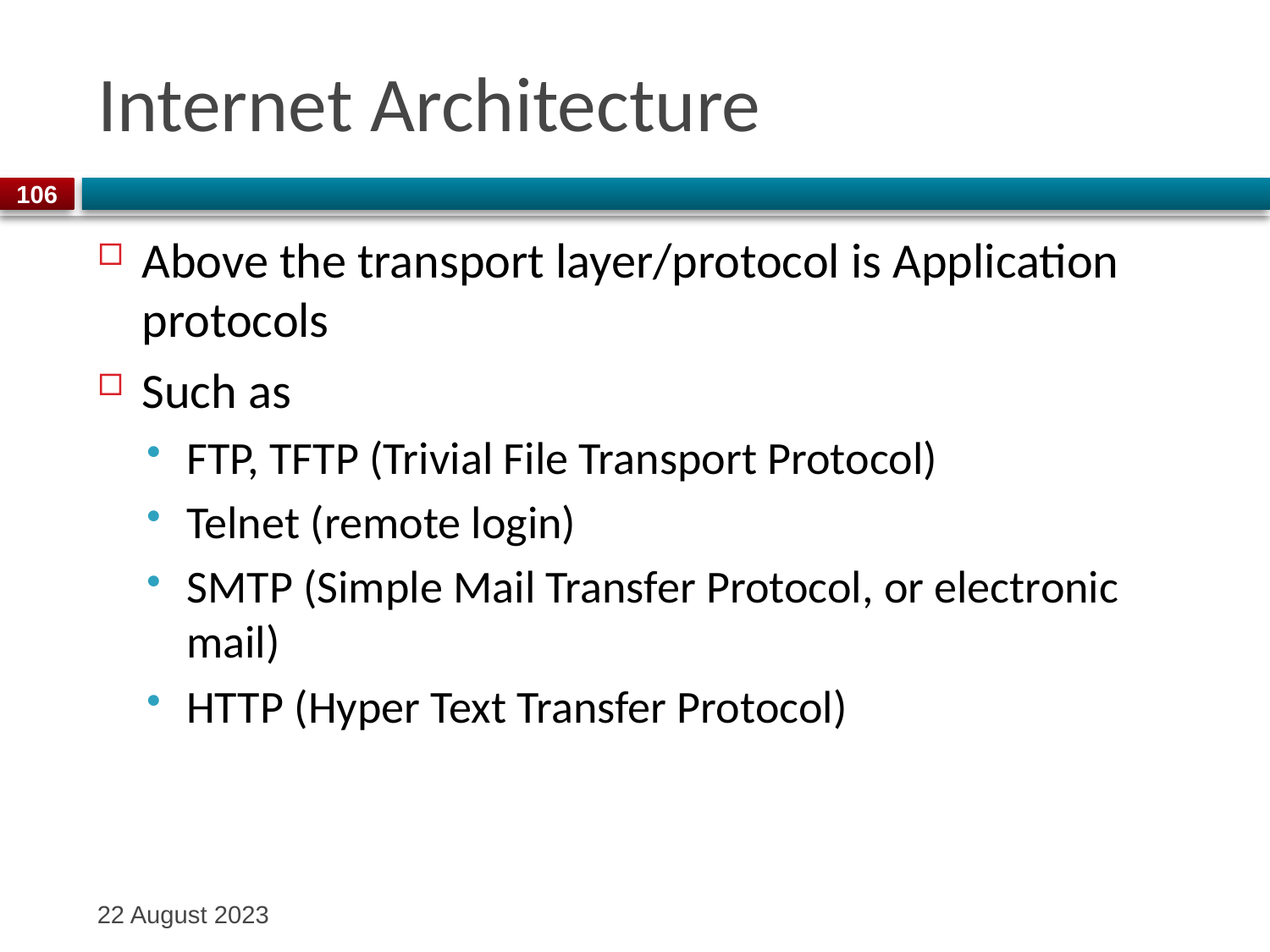

# Internet Architecture
106
Above the transport layer/protocol is Application protocols
Such as
FTP, TFTP (Trivial File Transport Protocol)
Telnet (remote login)
SMTP (Simple Mail Transfer Protocol, or electronic mail)
HTTP (Hyper Text Transfer Protocol)

22 August 2023